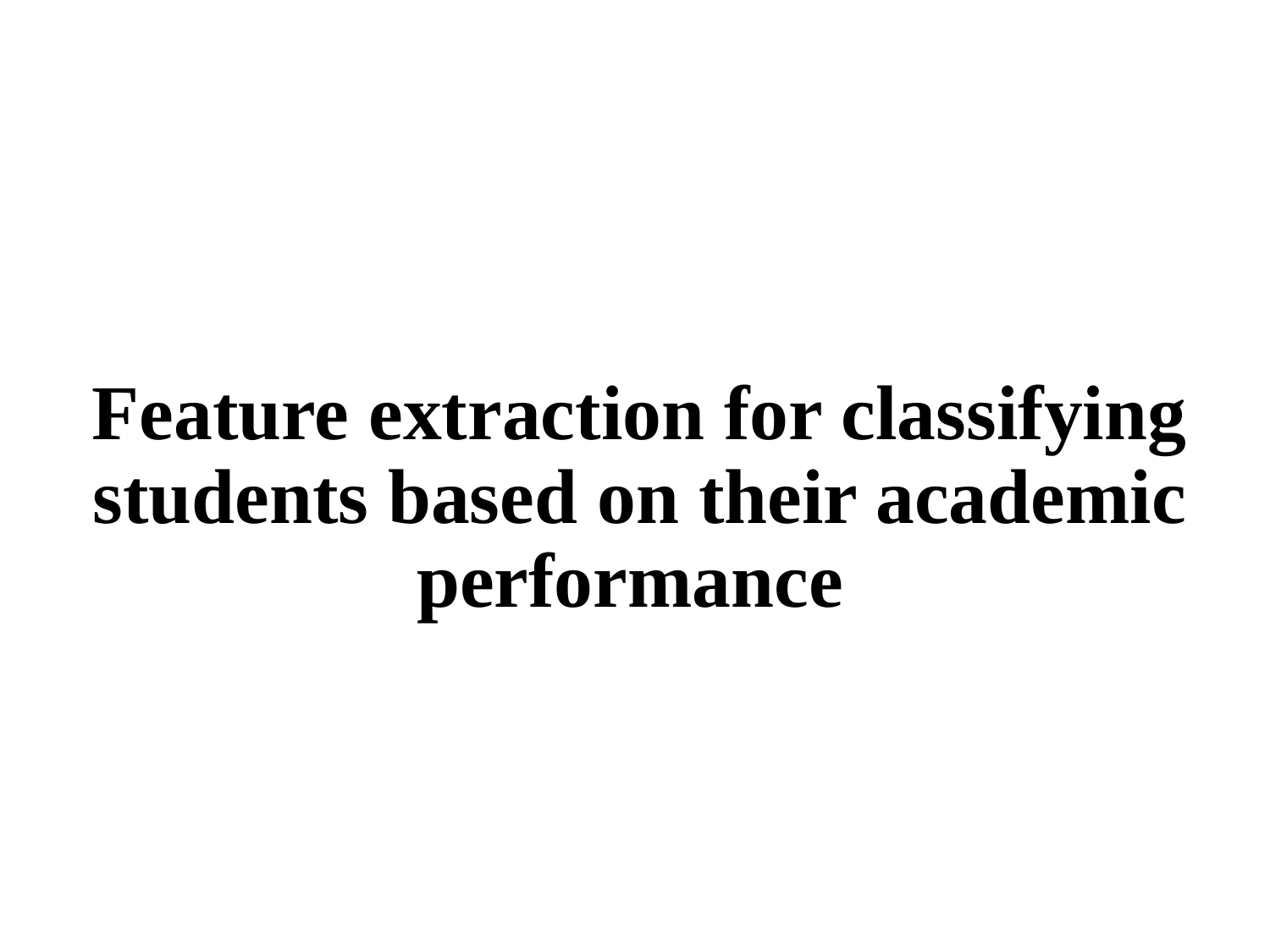

# Feature extraction for classifying students based on their academic performance